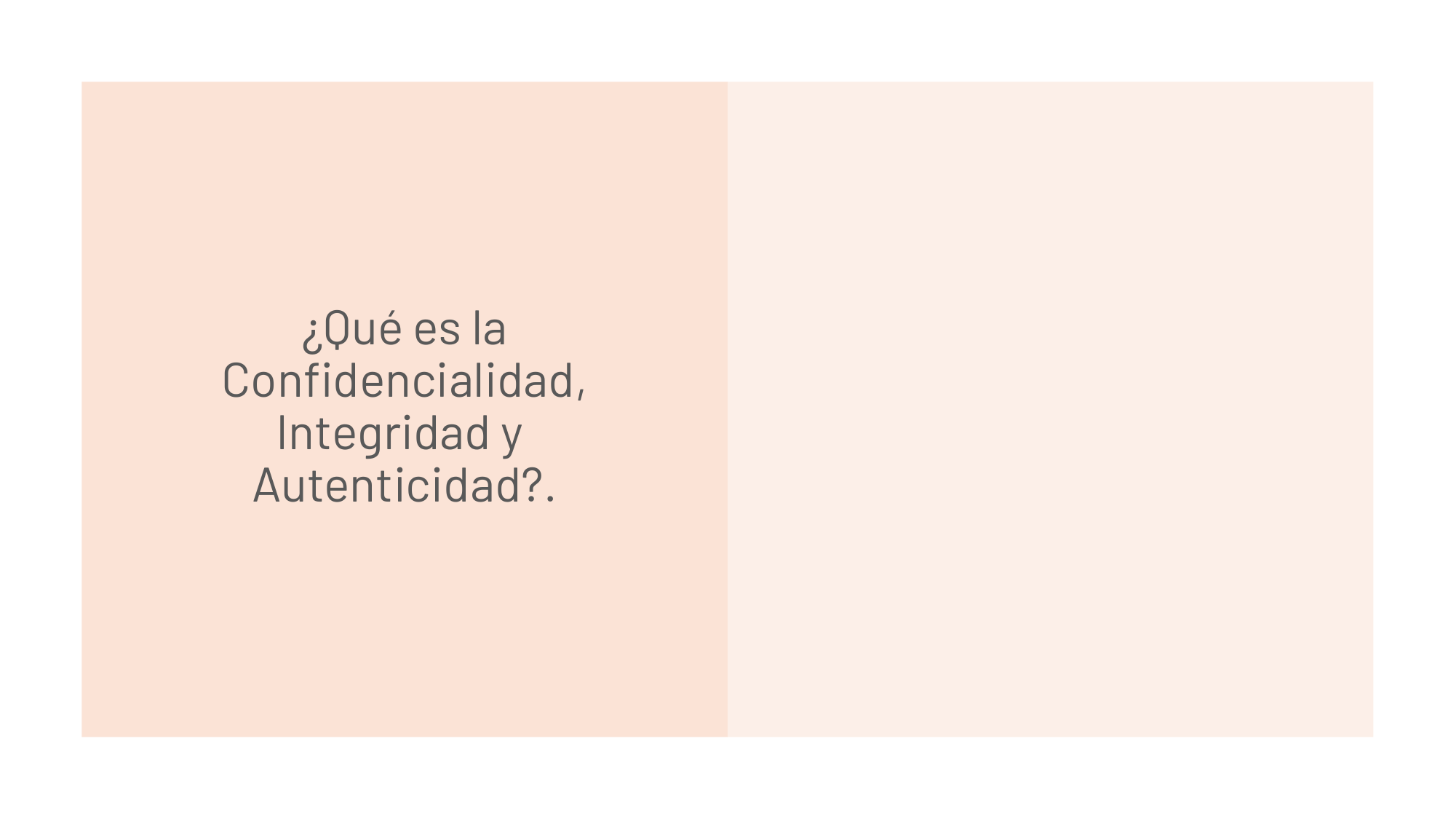

# ¿Qué es la Confidencialidad, Integridad y  Autenticidad?.